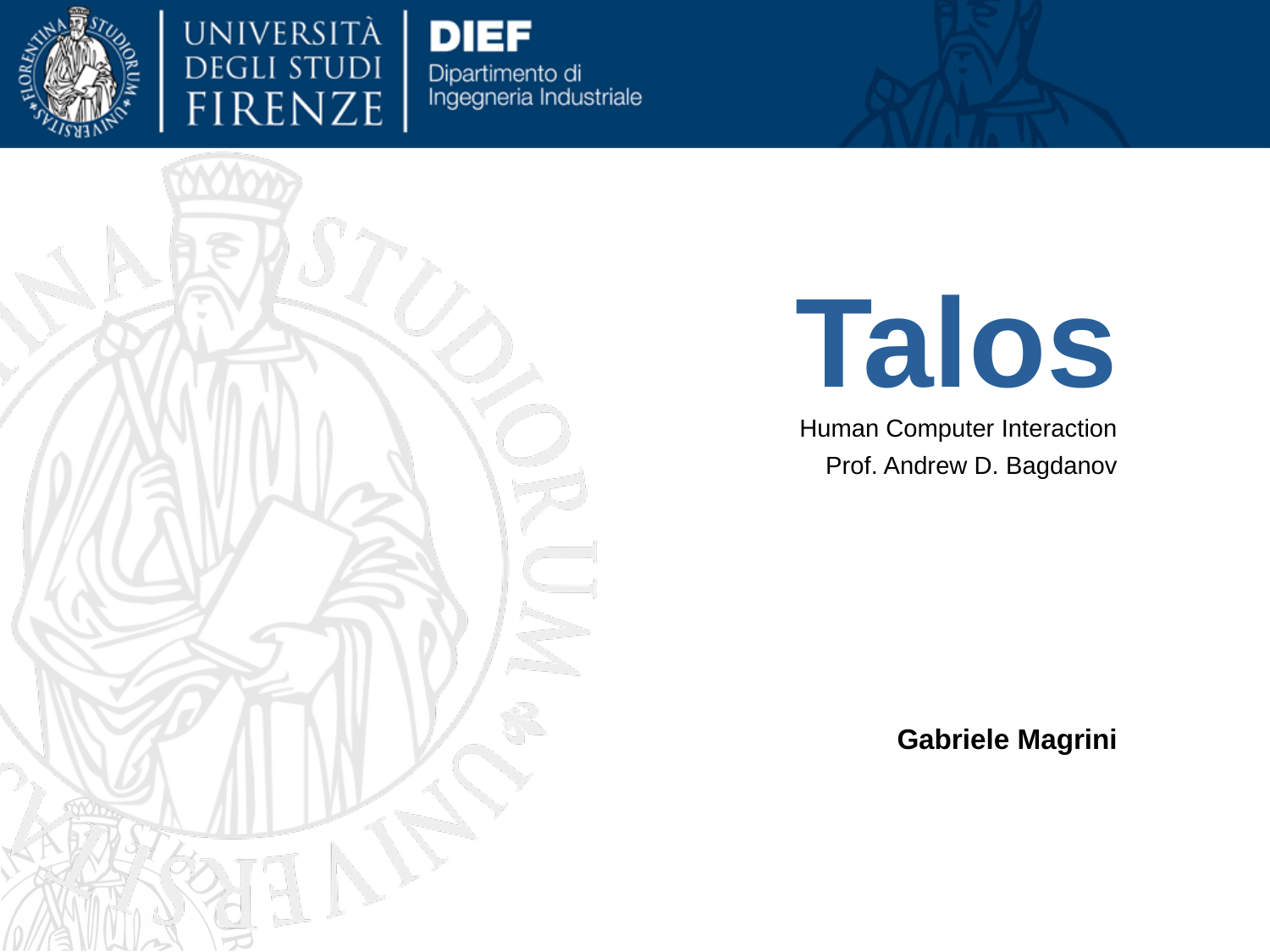

Talos
Human Computer Interaction
Prof. Andrew D. Bagdanov
Gabriele Magrini